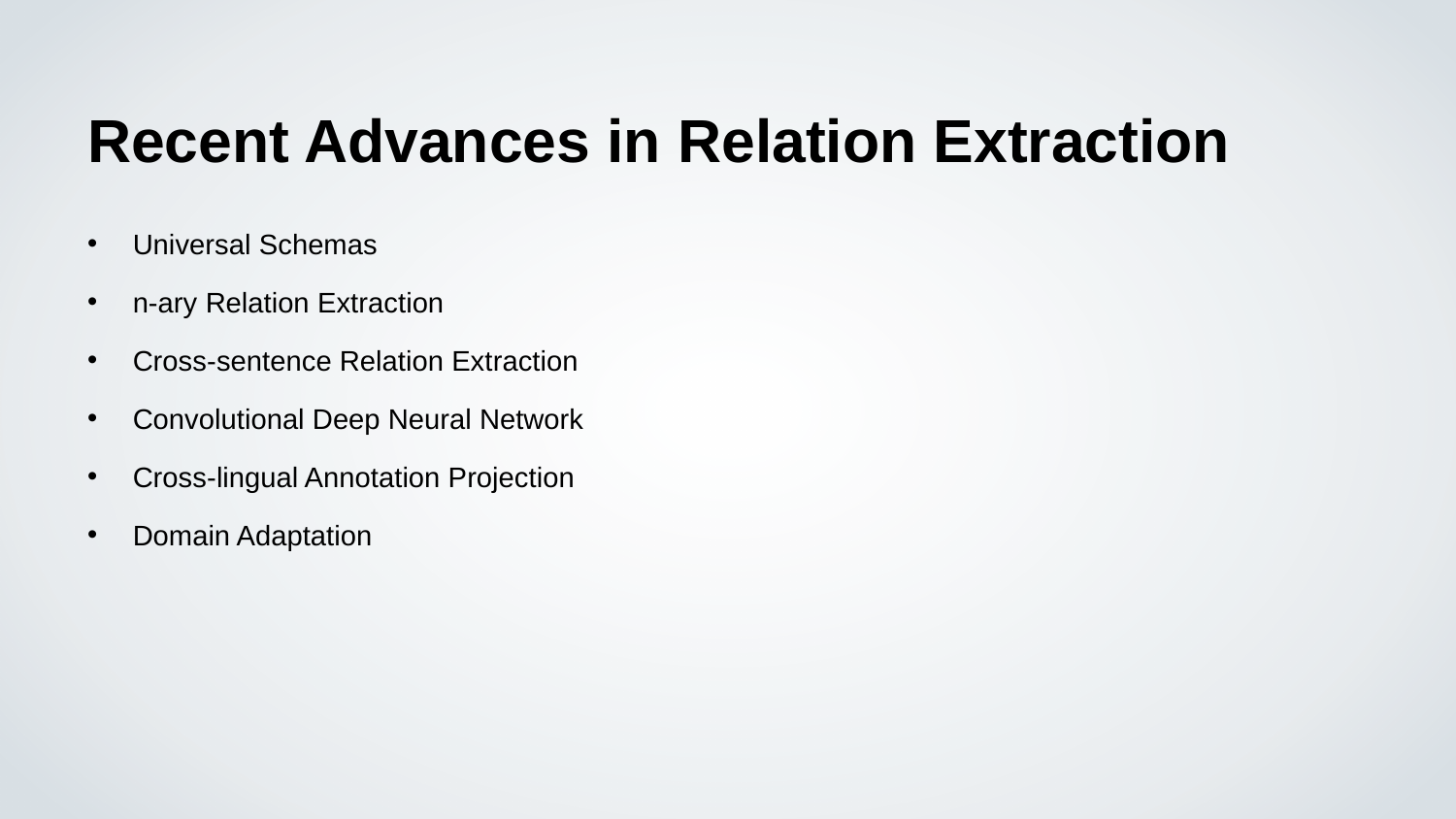

Recent Advances in Relation Extraction
Universal Schemas
n-ary Relation Extraction
Cross-sentence Relation Extraction
Convolutional Deep Neural Network
Cross-lingual Annotation Projection
Domain Adaptation